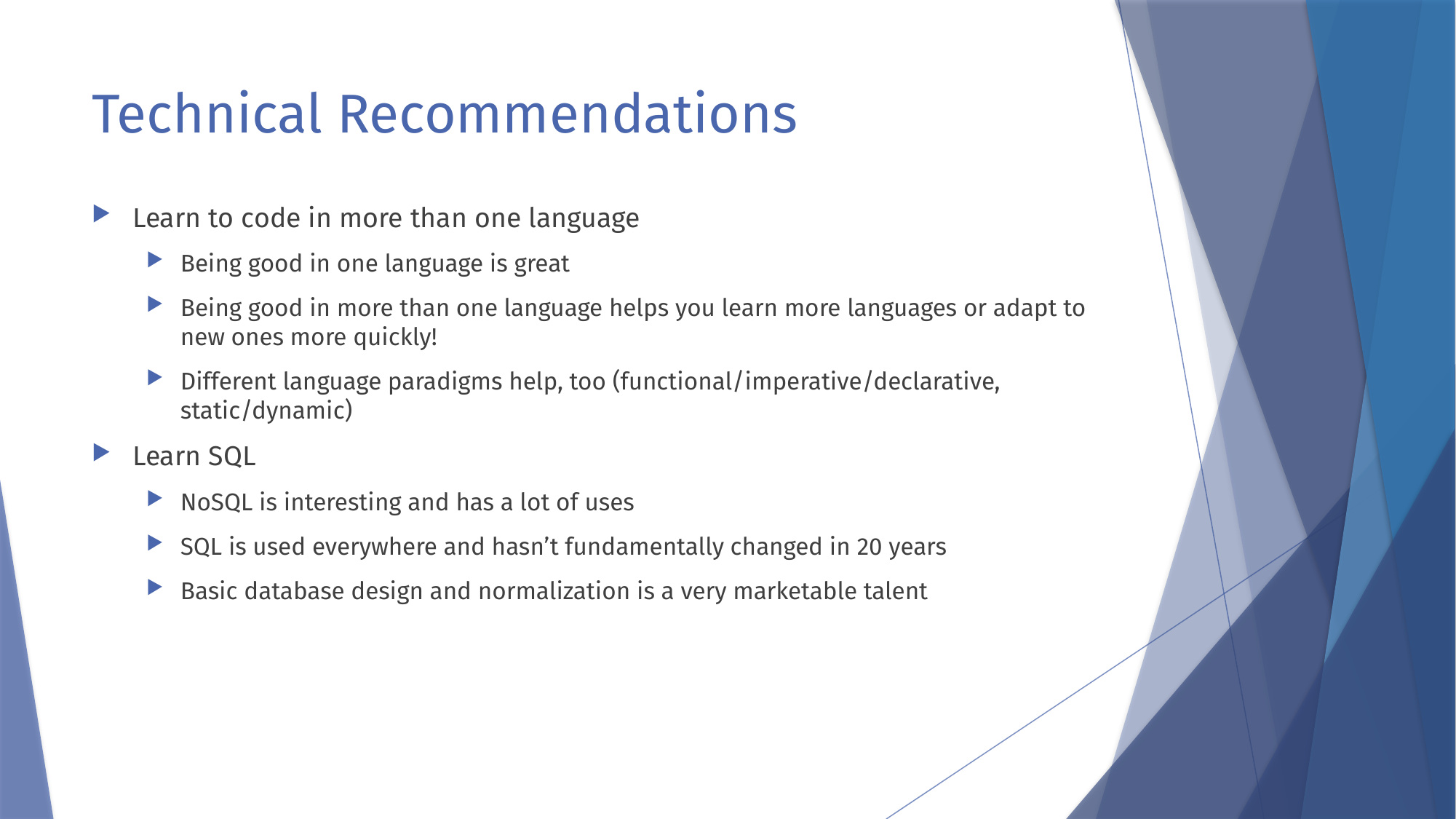

# Technical Recommendations
Learn to code in more than one language
Being good in one language is great
Being good in more than one language helps you learn more languages or adapt to new ones more quickly!
Different language paradigms help, too (functional/imperative/declarative, static/dynamic)
Learn SQL
NoSQL is interesting and has a lot of uses
SQL is used everywhere and hasn’t fundamentally changed in 20 years
Basic database design and normalization is a very marketable talent